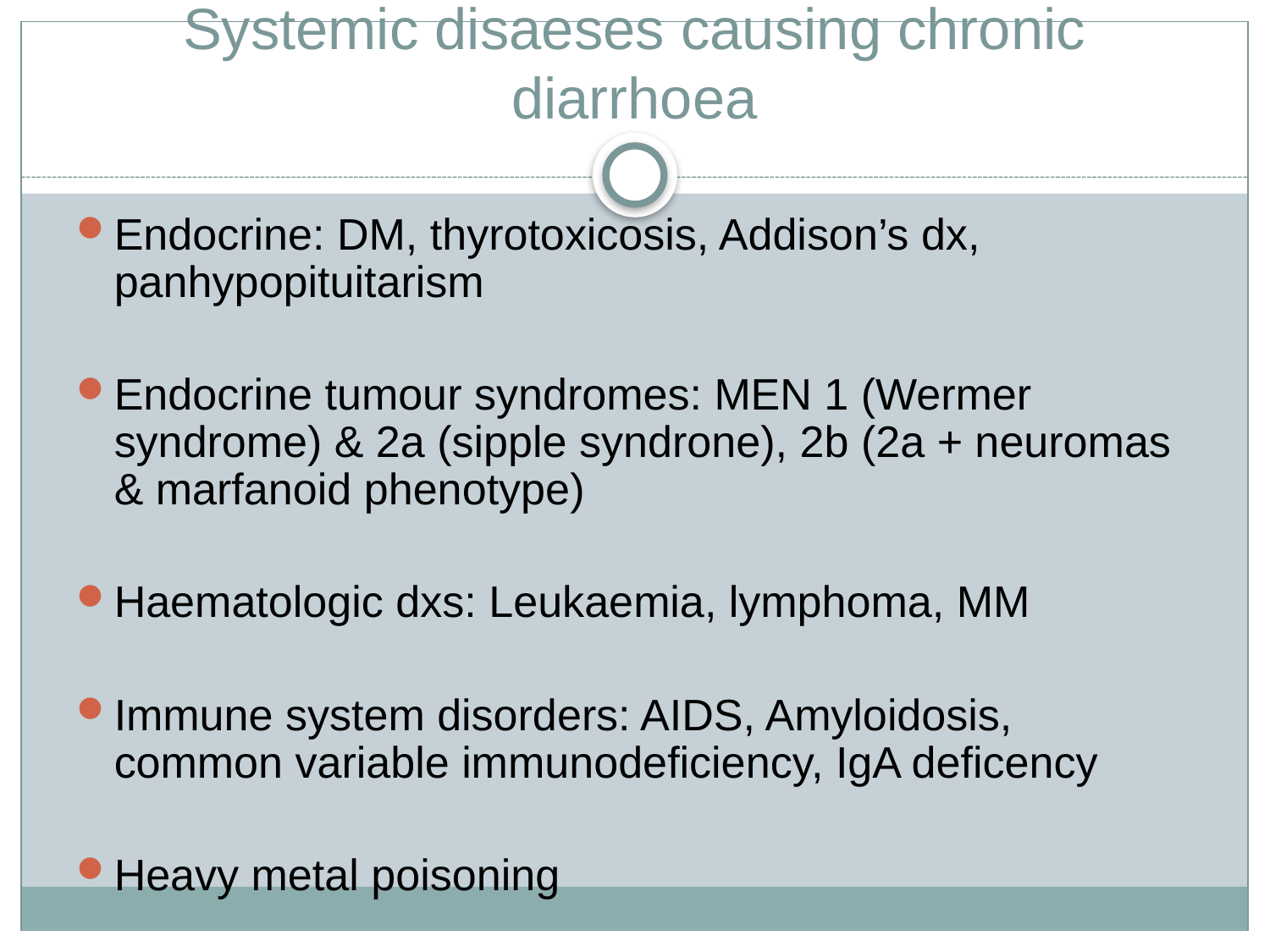

# Systemic disaeses causing chronic diarrhoea
Endocrine: DM, thyrotoxicosis, Addison’s dx, panhypopituitarism

Endocrine tumour syndromes: MEN 1 (Wermer syndrome) & 2a (sipple syndrone), 2b (2a + neuromas & marfanoid phenotype)

Haematologic dxs: Leukaemia, lymphoma, MM

Immune system disorders: AIDS, Amyloidosis, common variable immunodeficiency, IgA deficency

Heavy metal poisoning